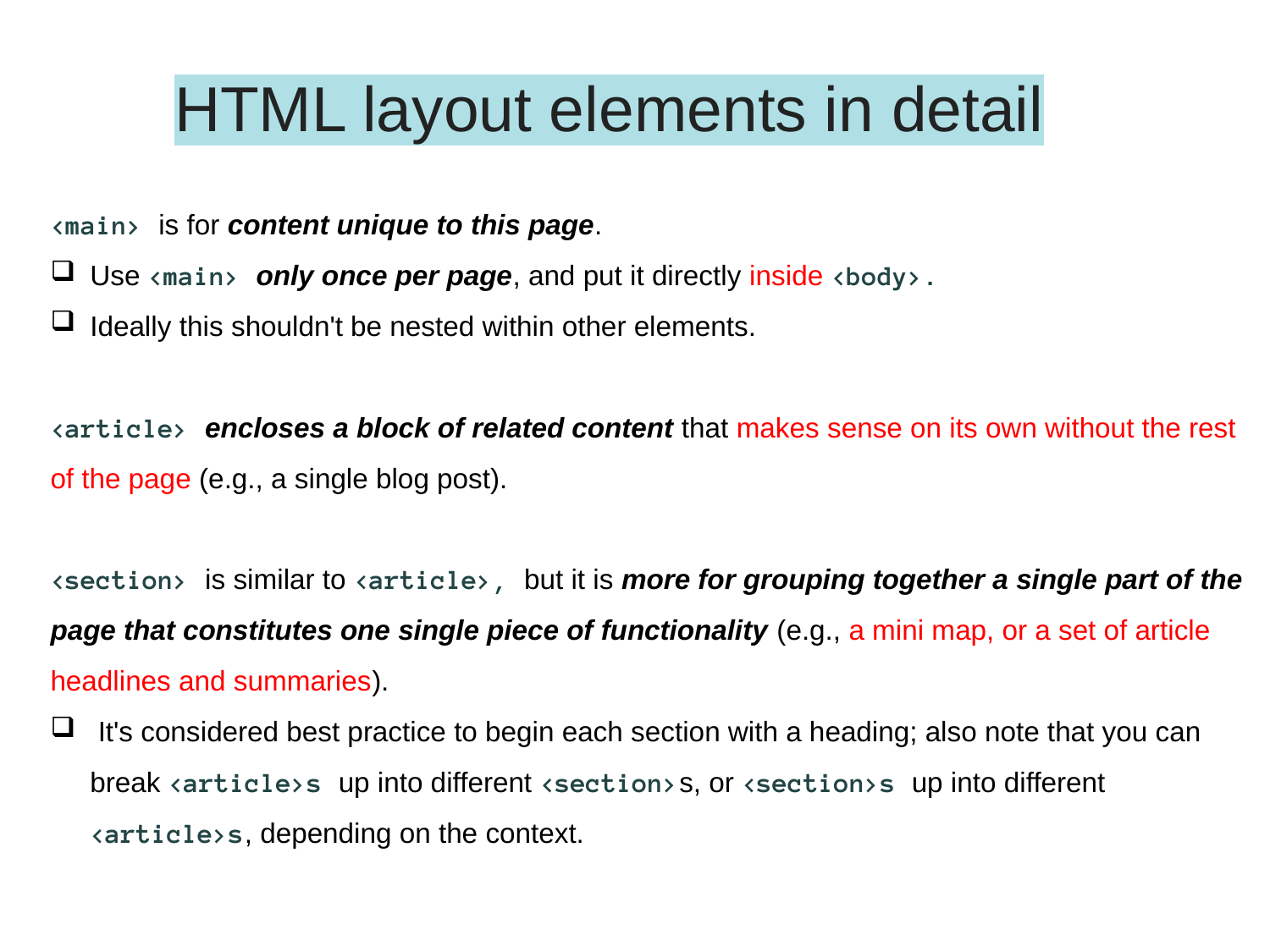

# HTML layout elements in detail
<main> is for content unique to this page.
Use <main> only once per page, and put it directly inside <body>.
Ideally this shouldn't be nested within other elements.

<article> encloses a block of related content that makes sense on its own without the rest of the page (e.g., a single blog post).

<section> is similar to <article>, but it is more for grouping together a single part of the page that constitutes one single piece of functionality (e.g., a mini map, or a set of article headlines and summaries).
 It's considered best practice to begin each section with a heading; also note that you can break <article>s up into different <section>s, or <section>s up into different <article>s, depending on the context.